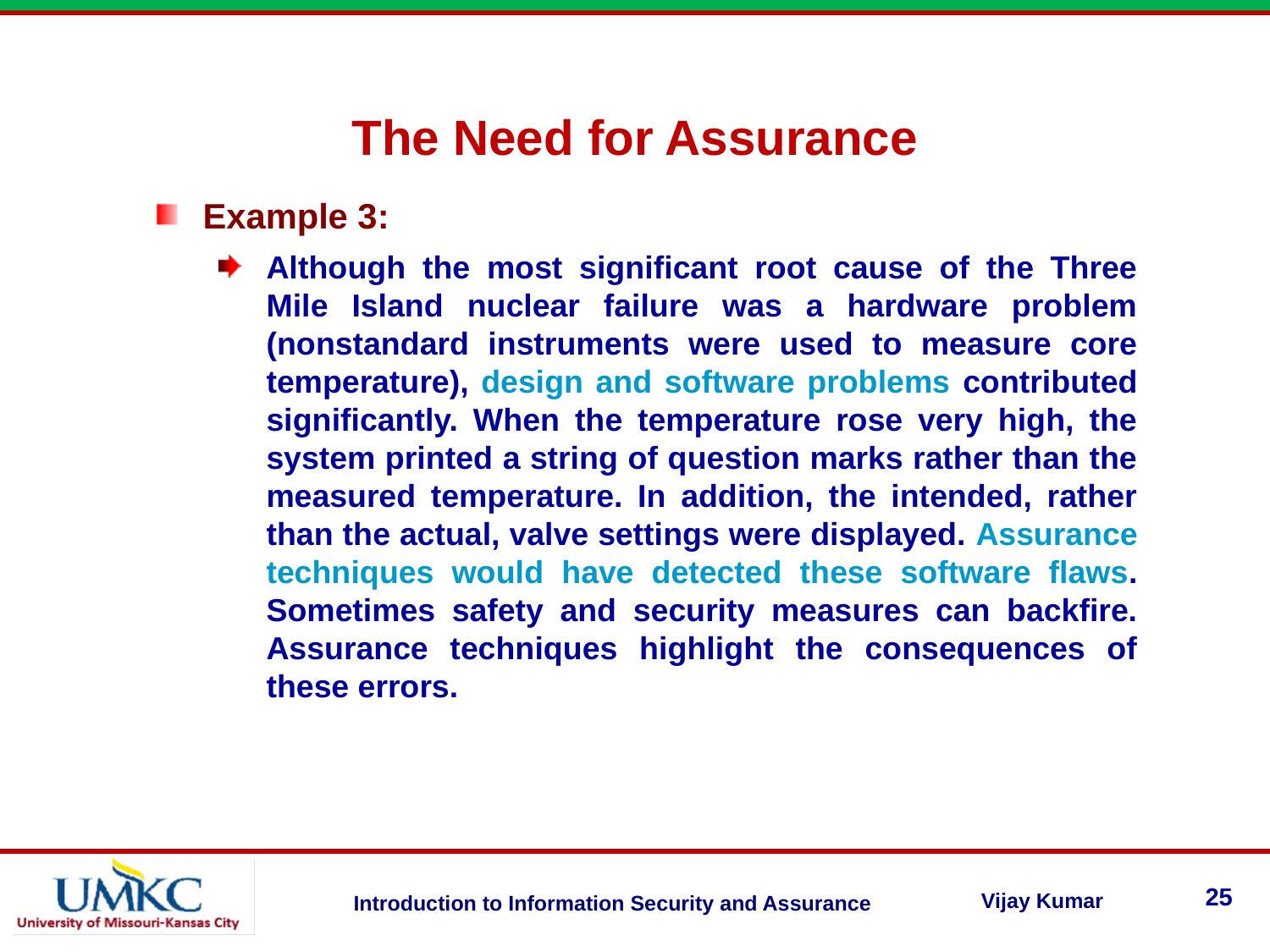

The Need for Assurance
Example 3:
Although the most significant root cause of the Three Mile Island nuclear failure was a hardware problem (nonstandard instruments were used to measure core temperature), design and software problems contributed significantly. When the temperature rose very high, the system printed a string of question marks rather than the measured temperature. In addition, the intended, rather than the actual, valve settings were displayed. Assurance techniques would have detected these software flaws. Sometimes safety and security measures can backfire. Assurance techniques highlight the consequences of these errors.
25